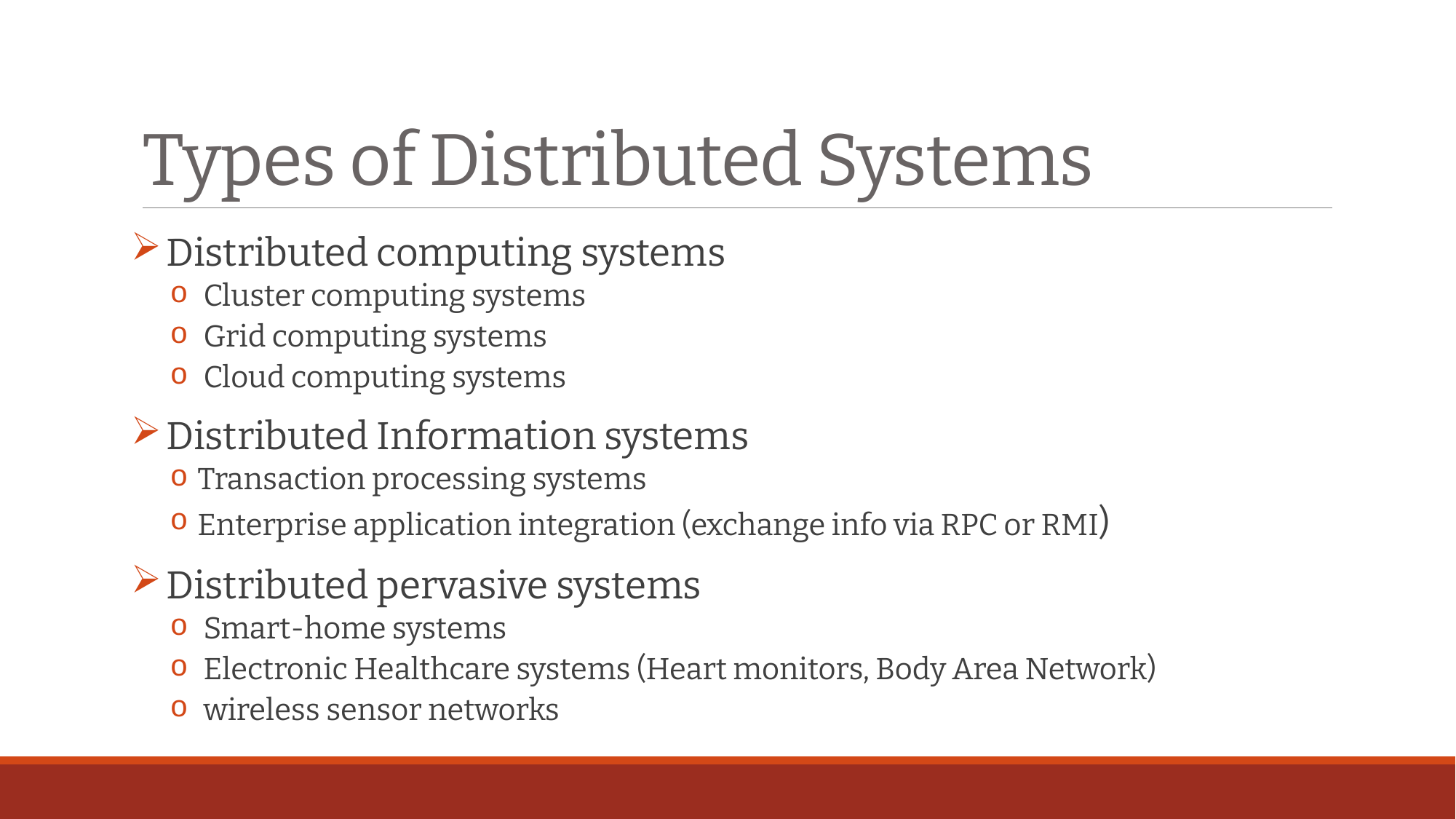

# Types of Distributed Systems
 Distributed computing systems
 Cluster computing systems
 Grid computing systems
 Cloud computing systems
 Distributed Information systems
Transaction processing systems
Enterprise application integration (exchange info via RPC or RMI)
 Distributed pervasive systems
 Smart-home systems
 Electronic Healthcare systems (Heart monitors, Body Area Network)
 wireless sensor networks